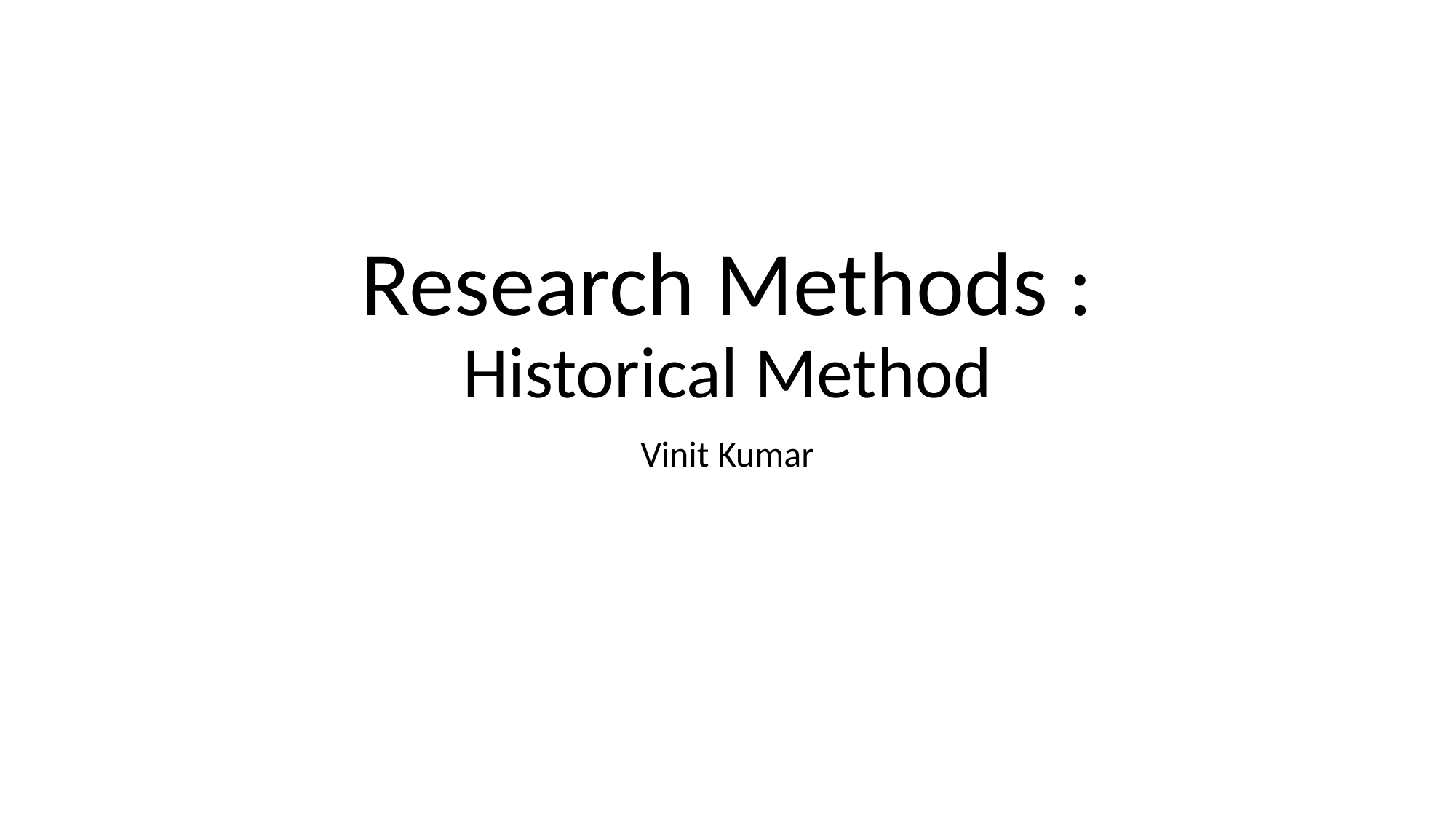

# Research Methods : Historical Method
Vinit Kumar